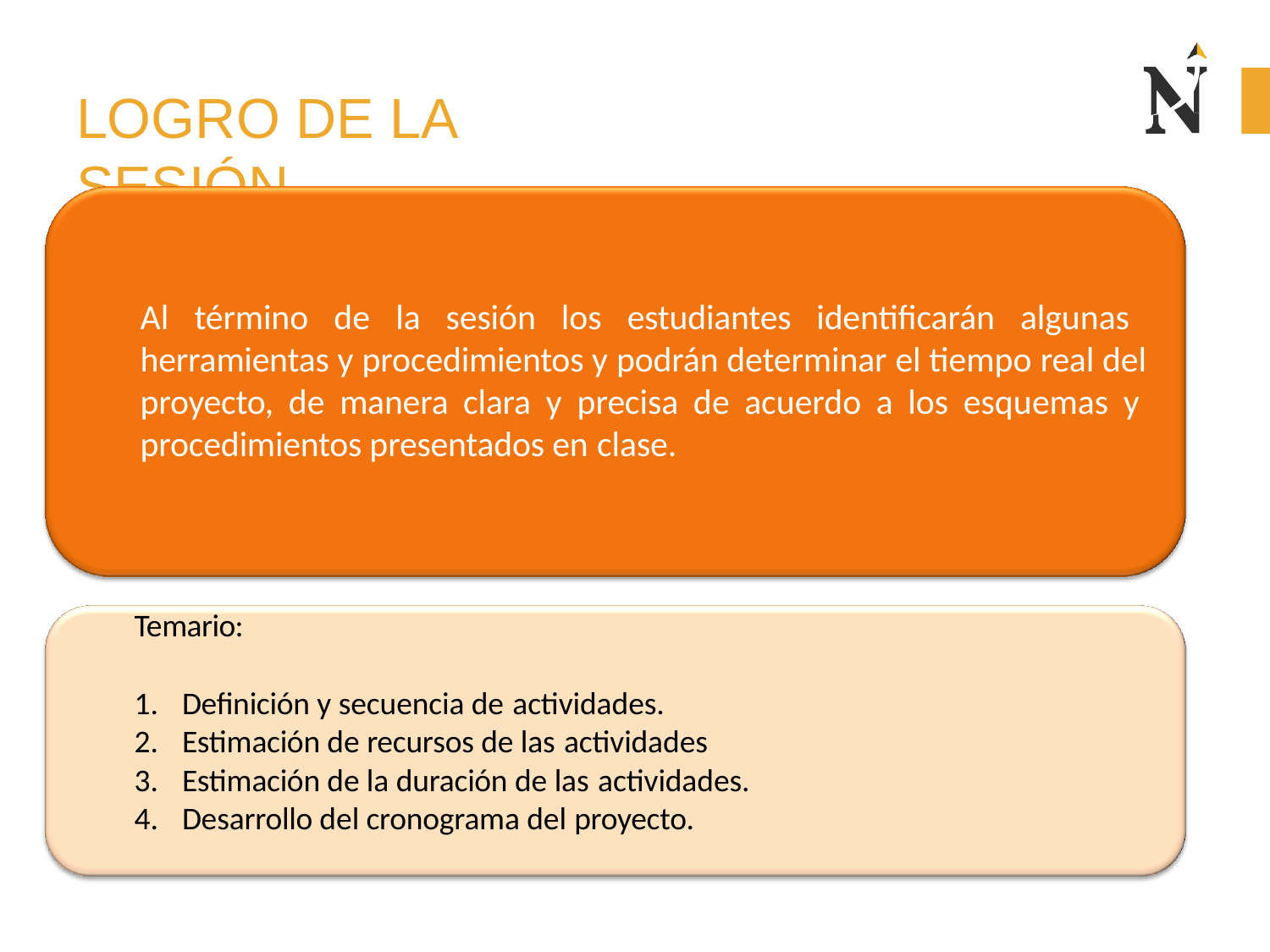

# LOGRO DE LA SESIÓN

Al término de la sesión los estudiantes identificarán algunas  herramientas y procedimientos y podrán determinar el tiempo real del  proyecto, de manera clara y precisa de acuerdo a los esquemas y  procedimientos presentados en clase.

Temario:

Definición y secuencia de actividades.
Estimación de recursos de las actividades
Estimación de la duración de las actividades.
Desarrollo del cronograma del proyecto.